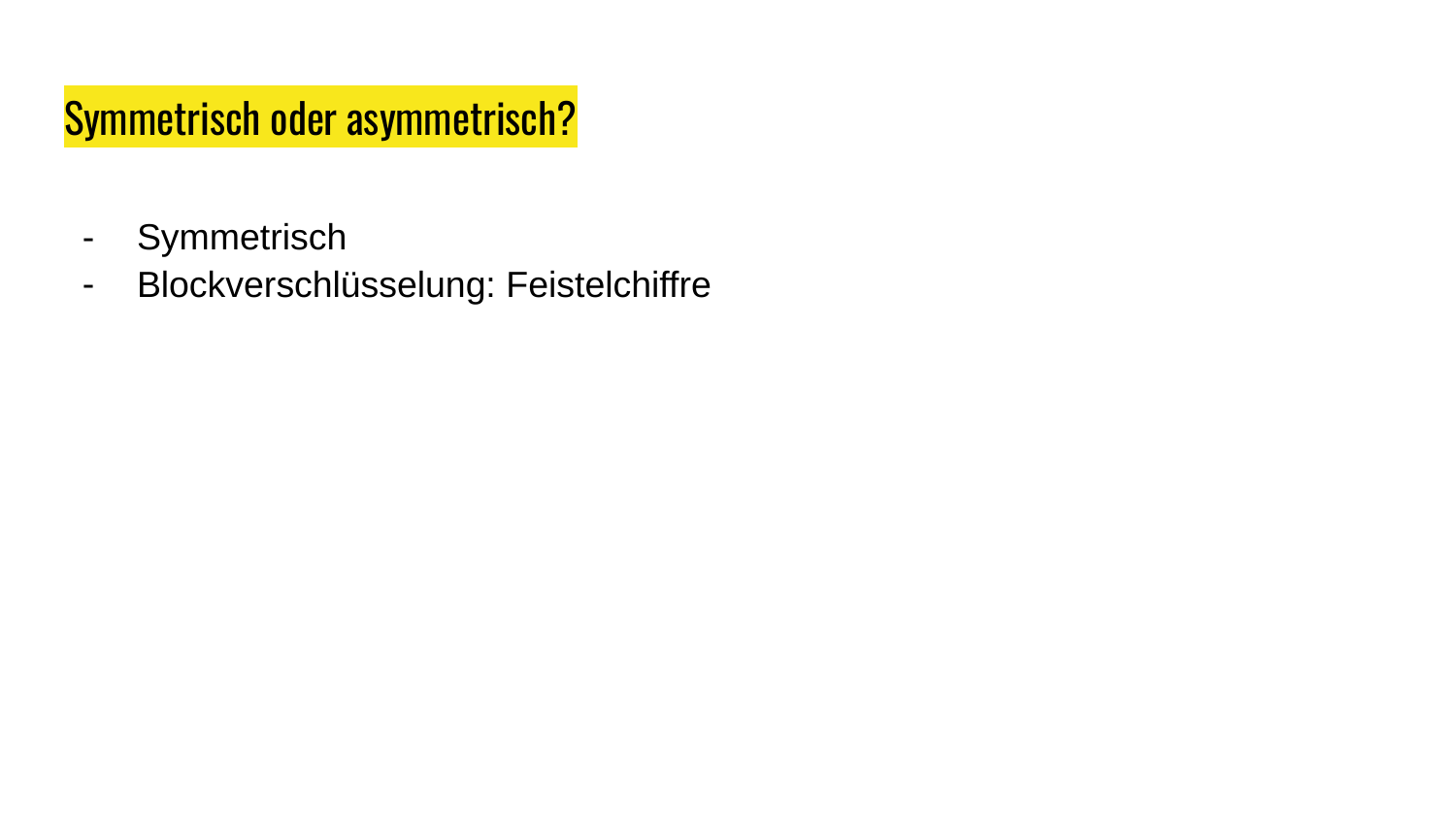

# Symmetrisch oder asymmetrisch?
Symmetrisch
Blockverschlüsselung: Feistelchiffre